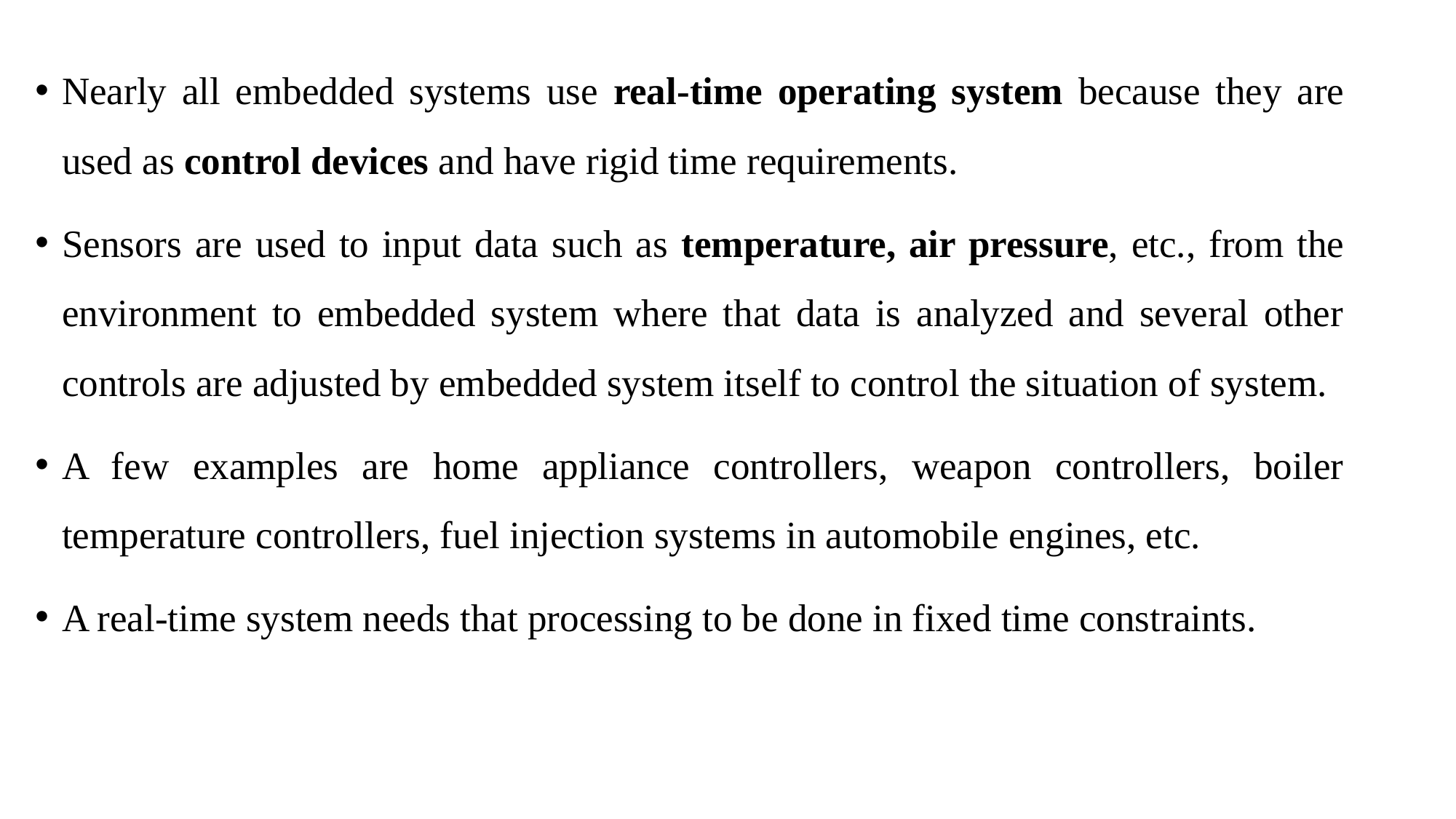

Nearly all embedded systems use real-time operating system because they are used as control devices and have rigid time requirements.
Sensors are used to input data such as temperature, air pressure, etc., from the environment to embedded system where that data is analyzed and several other controls are adjusted by embedded system itself to control the situation of system.
A few examples are home appliance controllers, weapon controllers, boiler temperature controllers, fuel injection systems in automobile engines, etc.
A real-time system needs that processing to be done in fixed time constraints.